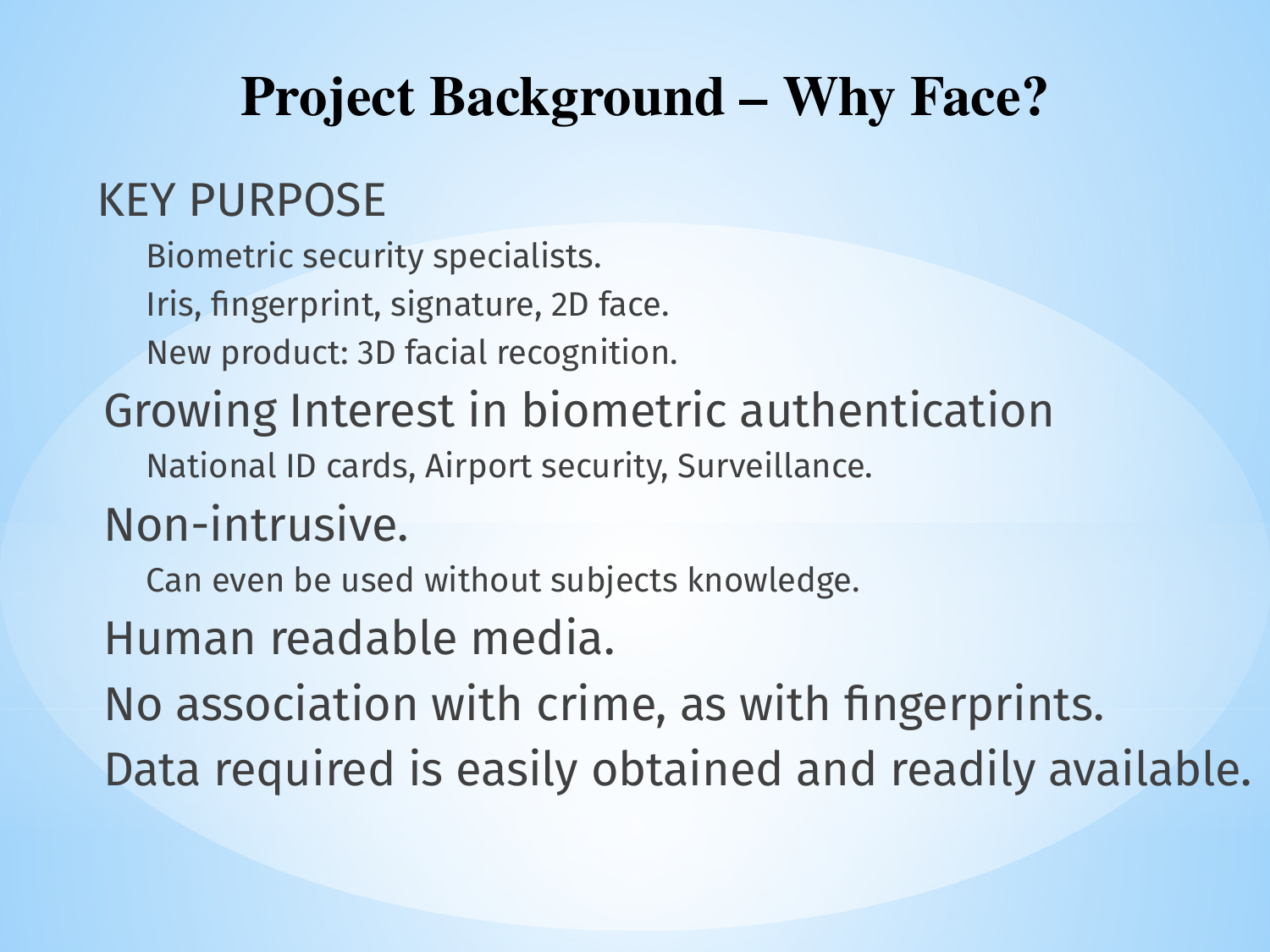

# Project Background – Why Face?
KEY PURPOSE
Biometric security specialists.
Iris, fingerprint, signature, 2D face.
New product: 3D facial recognition.
Growing Interest in biometric authentication
National ID cards, Airport security, Surveillance.
Non-intrusive.
Can even be used without subjects knowledge.
Human readable media.
No association with crime, as with fingerprints.
Data required is easily obtained and readily available.